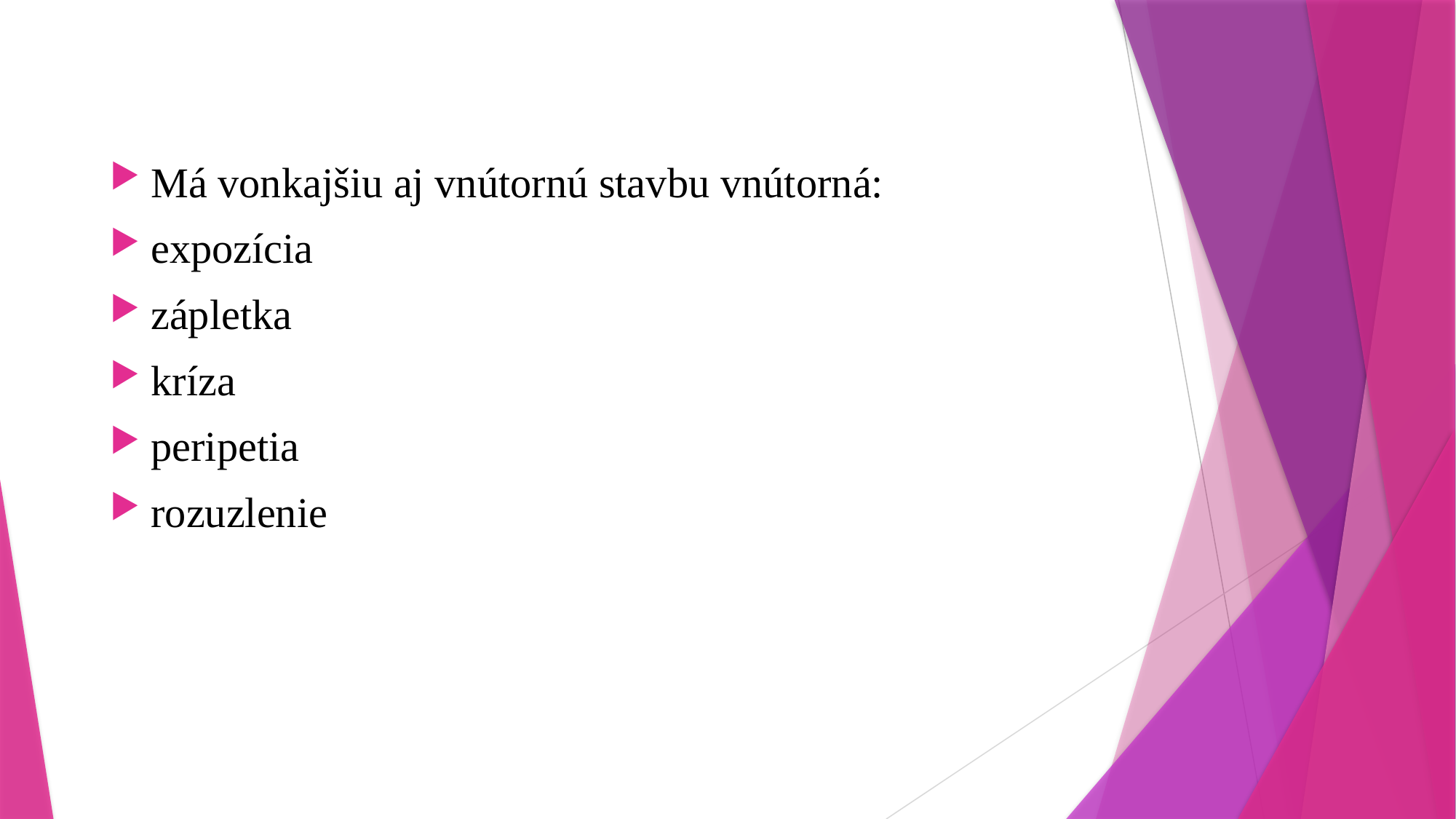

Má vonkajšiu aj vnútornú stavbu vnútorná:
expozícia
zápletka
kríza
peripetia
rozuzlenie